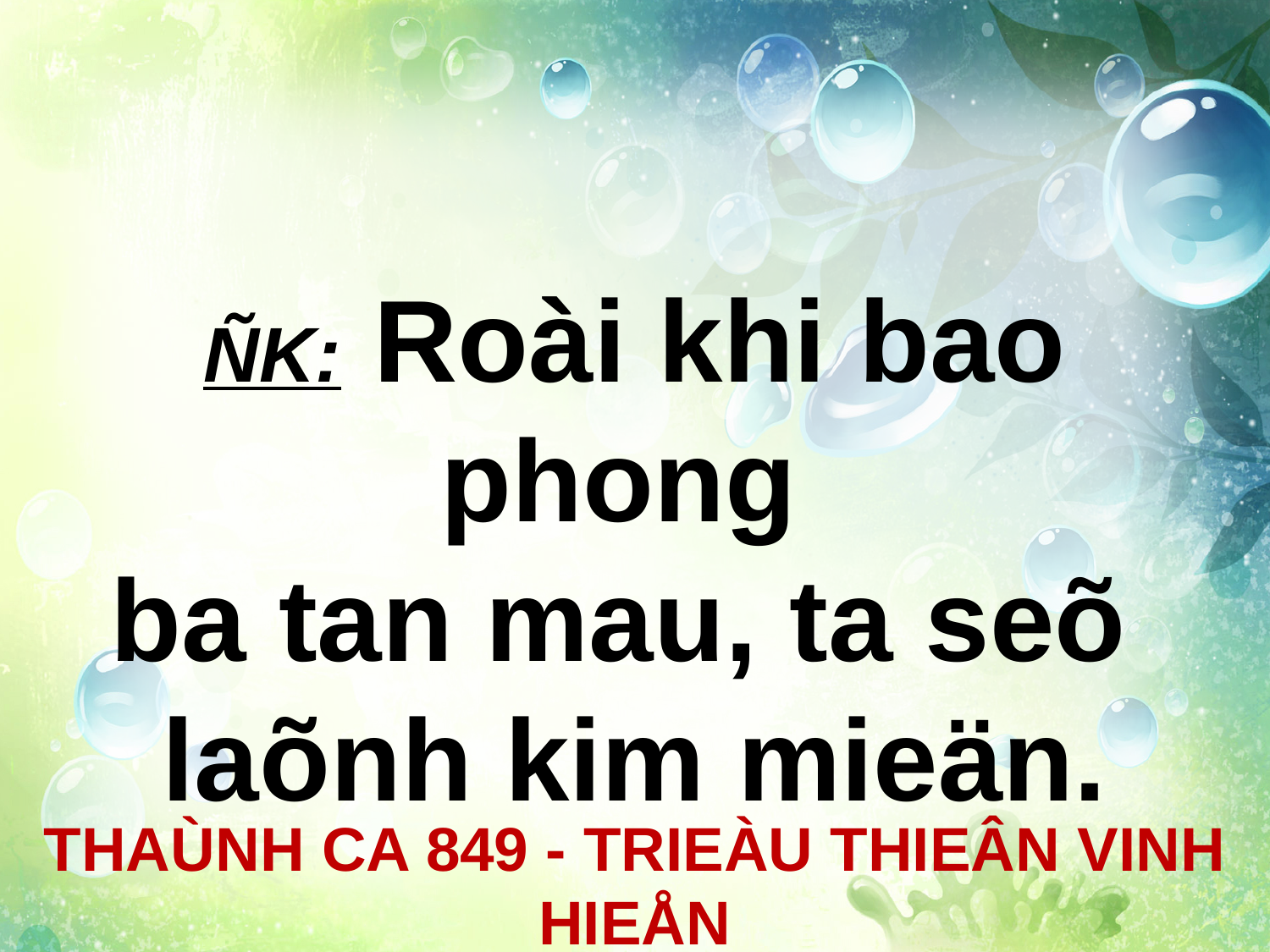

ÑK: Roài khi bao phong
ba tan mau, ta seõ
laõnh kim mieän.
THAÙNH CA 849 - TRIEÀU THIEÂN VINH HIEÅN